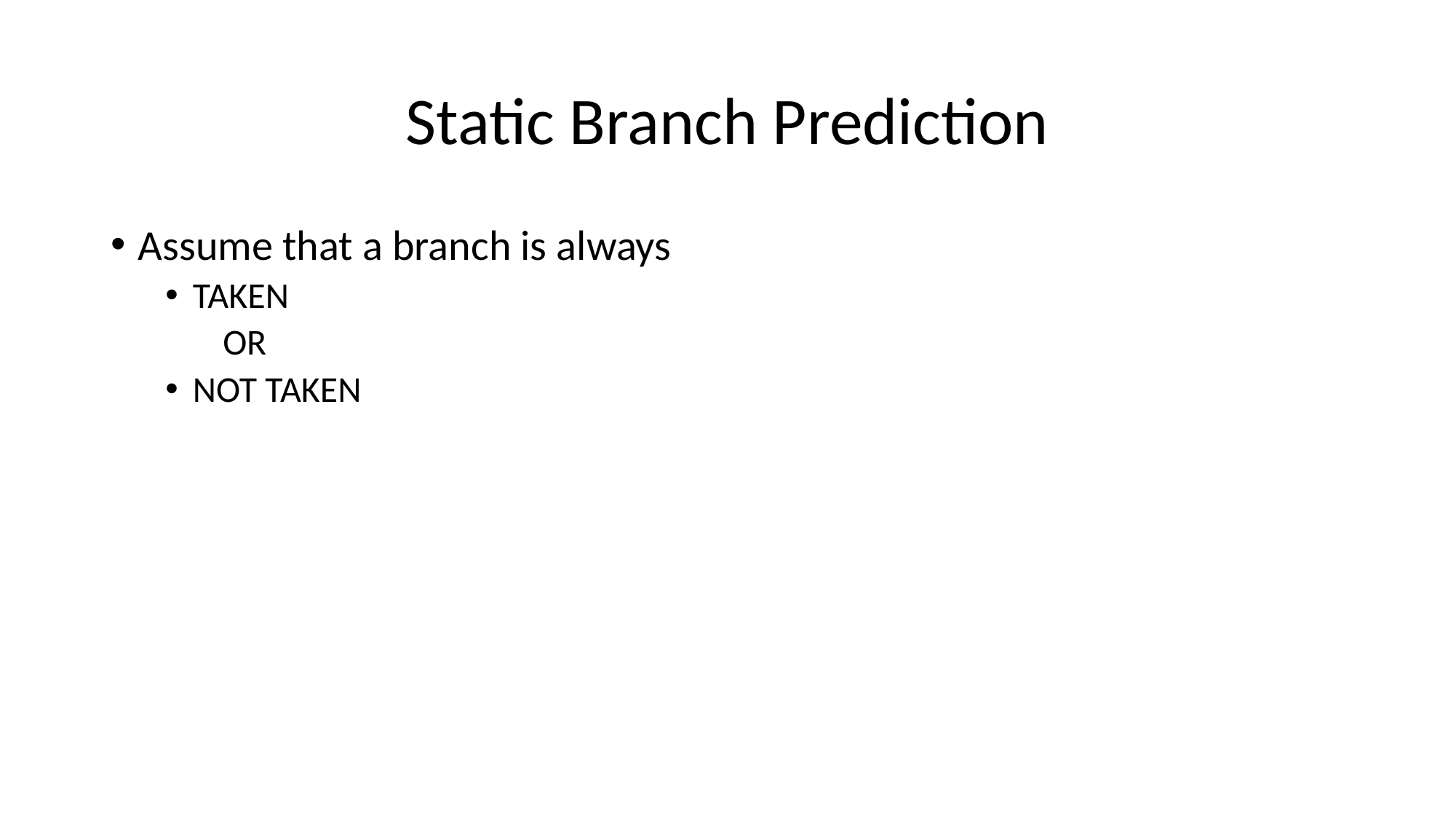

# Static Branch Prediction
Assume that a branch is always
TAKEN
       OR
NOT TAKEN